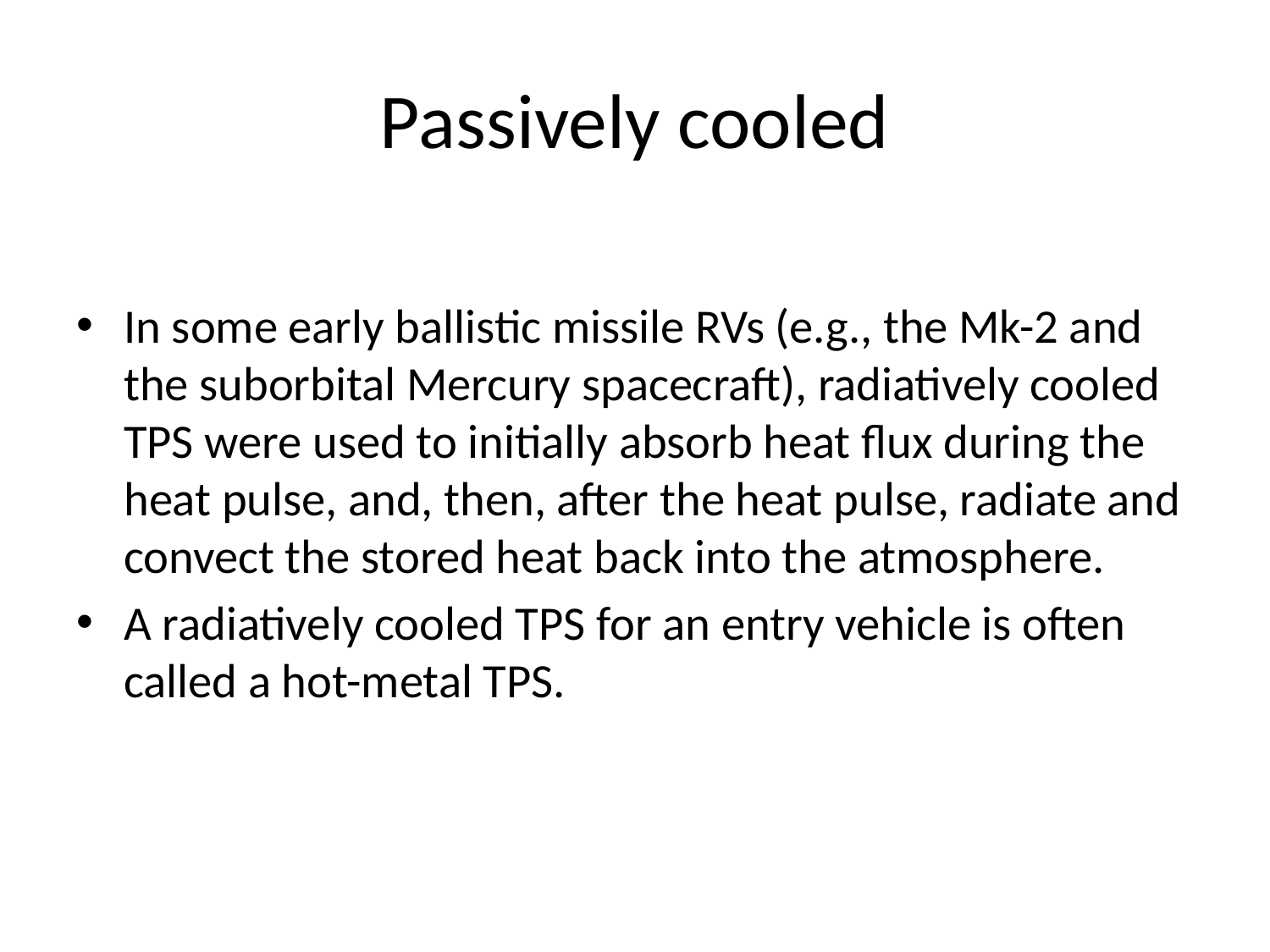

# Passively cooled

In some early ballistic missile RVs (e.g., the Mk-2 and the suborbital Mercury spacecraft), radiatively cooled TPS were used to initially absorb heat flux during the heat pulse, and, then, after the heat pulse, radiate and convect the stored heat back into the atmosphere.
A radiatively cooled TPS for an entry vehicle is often called a hot-metal TPS.